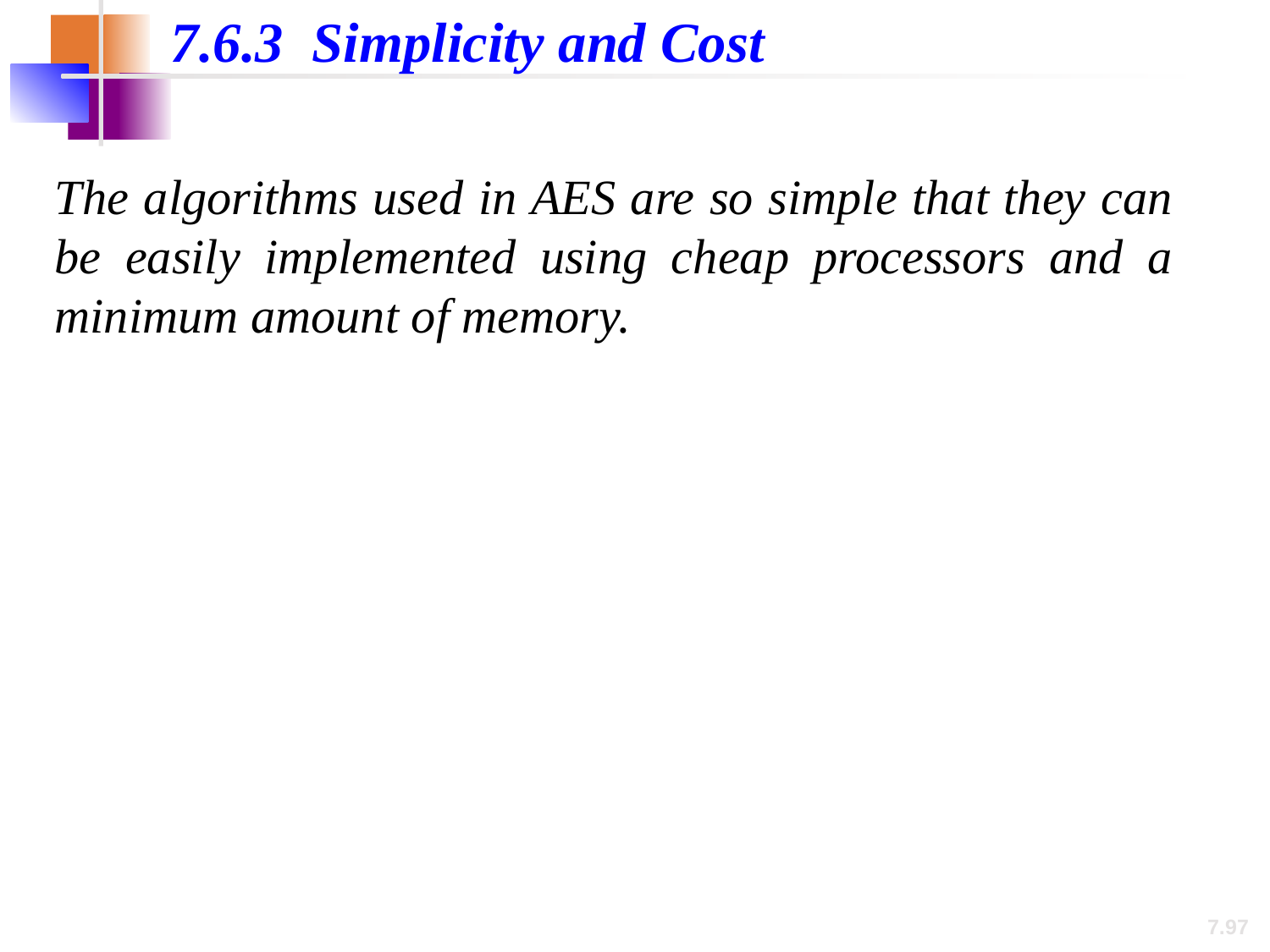

7.6.3  Simplicity and Cost

The algorithms used in AES are so simple that they can be easily implemented using cheap processors and a minimum amount of memory.
7.97